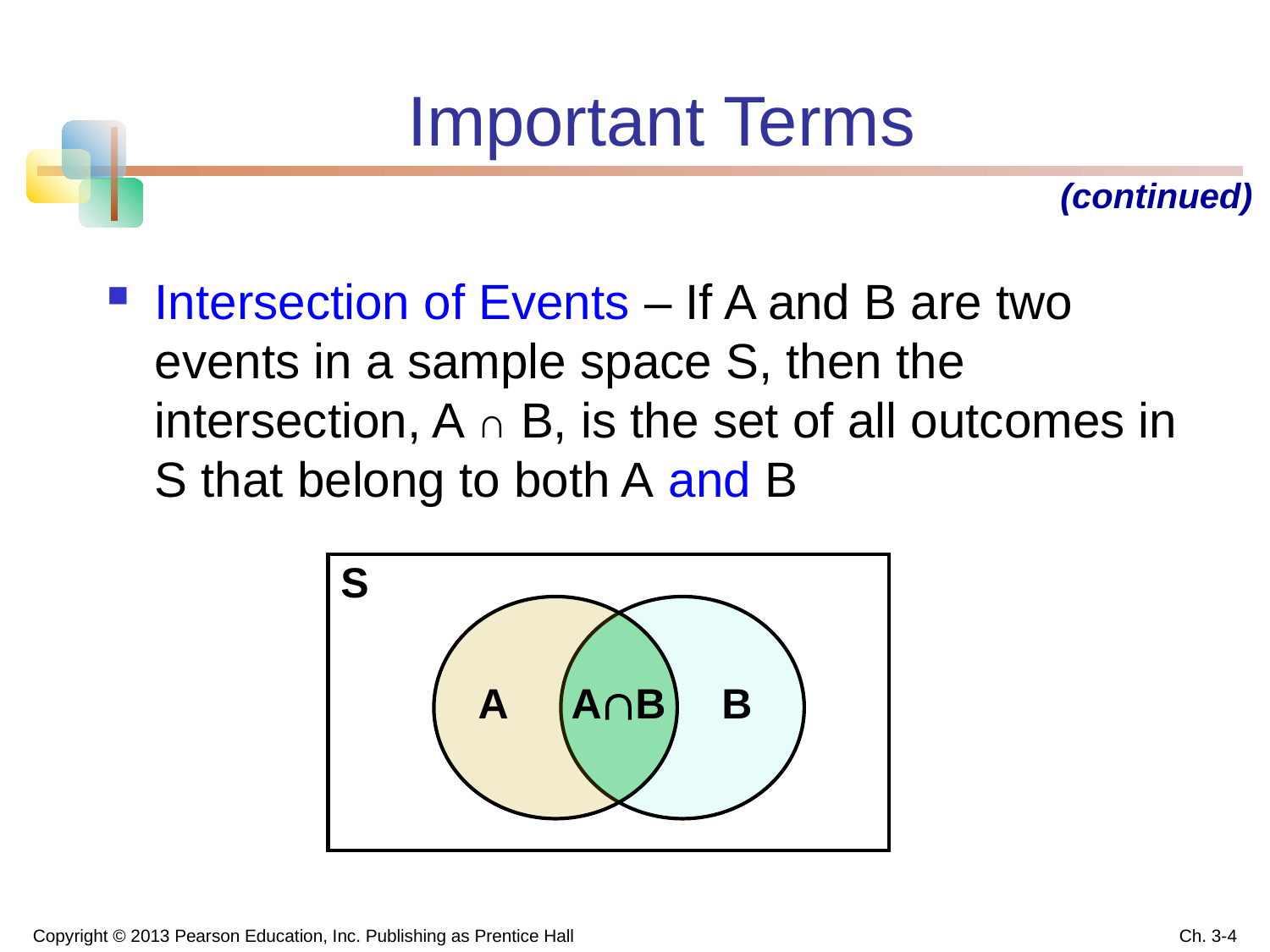

# Important Terms
(continued)
Intersection of Events – If A and B are two events in a sample space S, then the intersection, A ∩ B, is the set of all outcomes in S that belong to both A and B
S

A
A∩B
B
Copyright © 2013 Pearson Education, Inc. Publishing as Prentice Hall
Ch. 3-4